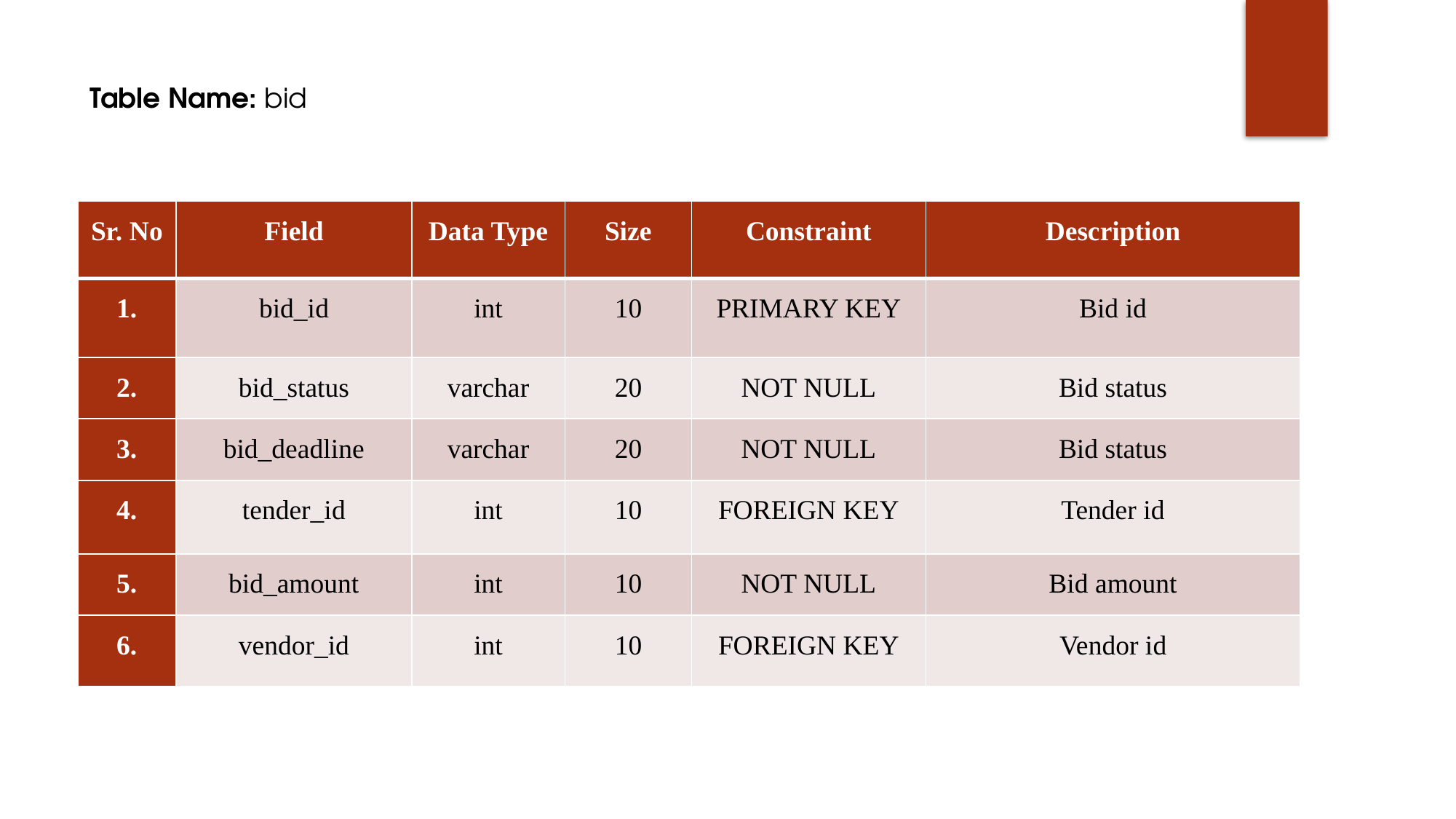

Table Name: bid

| Sr. No | Field | Data Type | Size | Constraint | Description |
| --- | --- | --- | --- | --- | --- |
| 1. | bid\_id | int | 10 | PRIMARY KEY | Bid id |
| 2. | bid\_status | varchar | 20 | NOT NULL | Bid status |
| 3. | bid\_deadline | varchar | 20 | NOT NULL | Bid status |
| 4. | tender\_id | int | 10 | FOREIGN KEY | Tender id |
| 5. | bid\_amount | int | 10 | NOT NULL | Bid amount |
| 6. | vendor\_id | int | 10 | FOREIGN KEY | Vendor id |